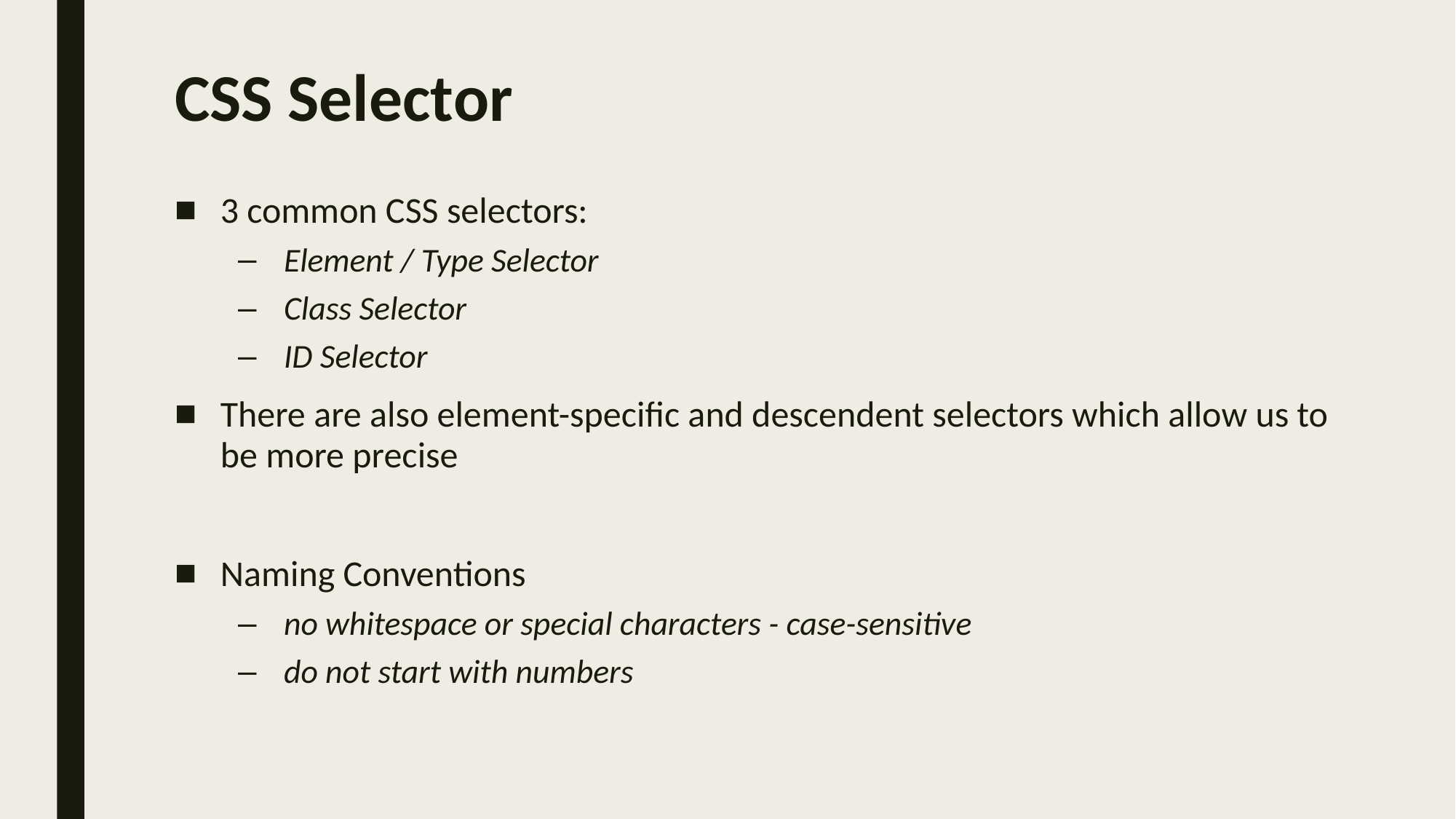

# CSS Selector
3 common CSS selectors:
Element / Type Selector
Class Selector
ID Selector
There are also element-specific and descendent selectors which allow us to be more precise

Naming Conventions
no whitespace or special characters - case-sensitive
do not start with numbers